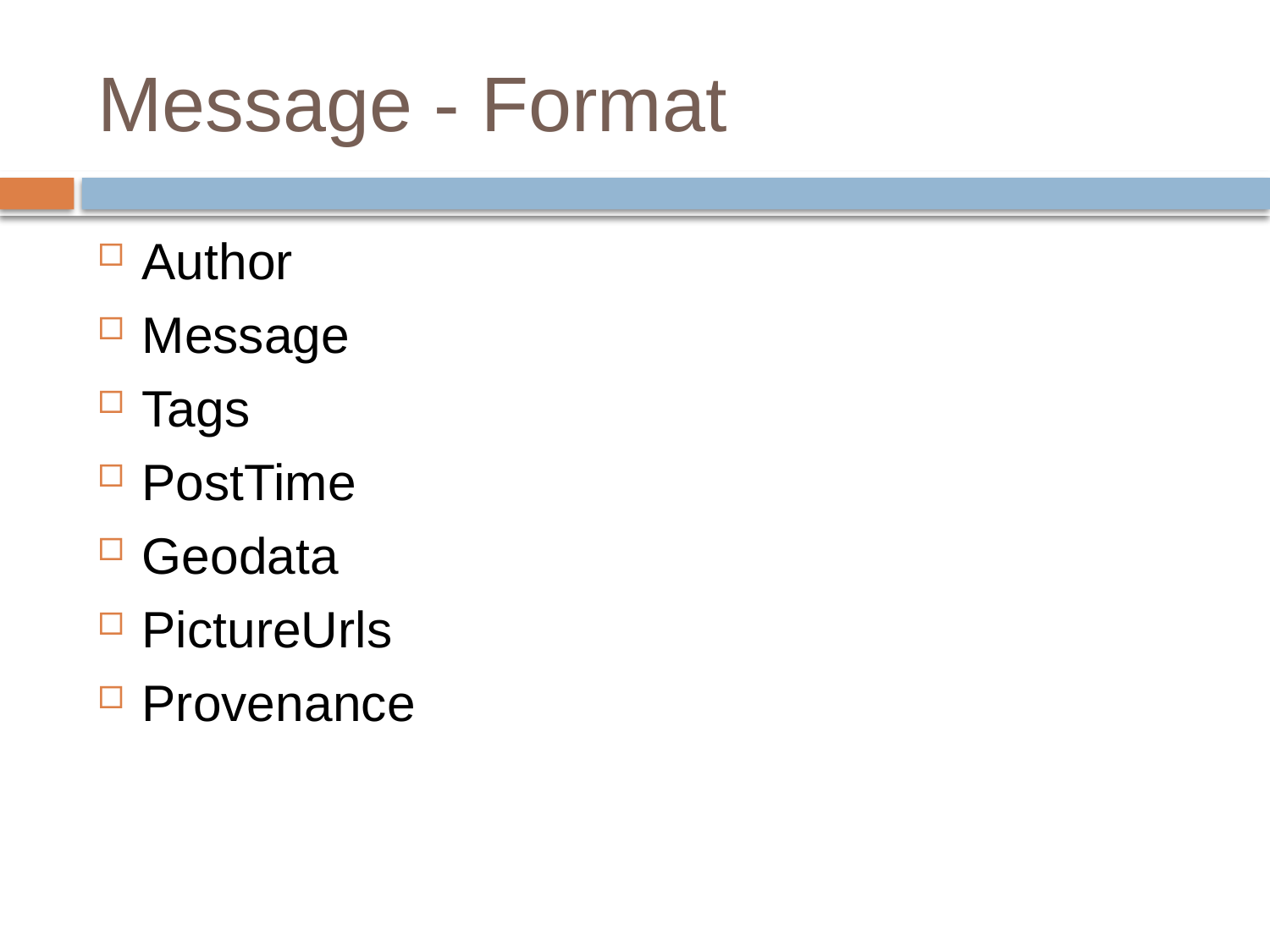

# Message - Format
Author
Message
Tags
PostTime
Geodata
PictureUrls
Provenance